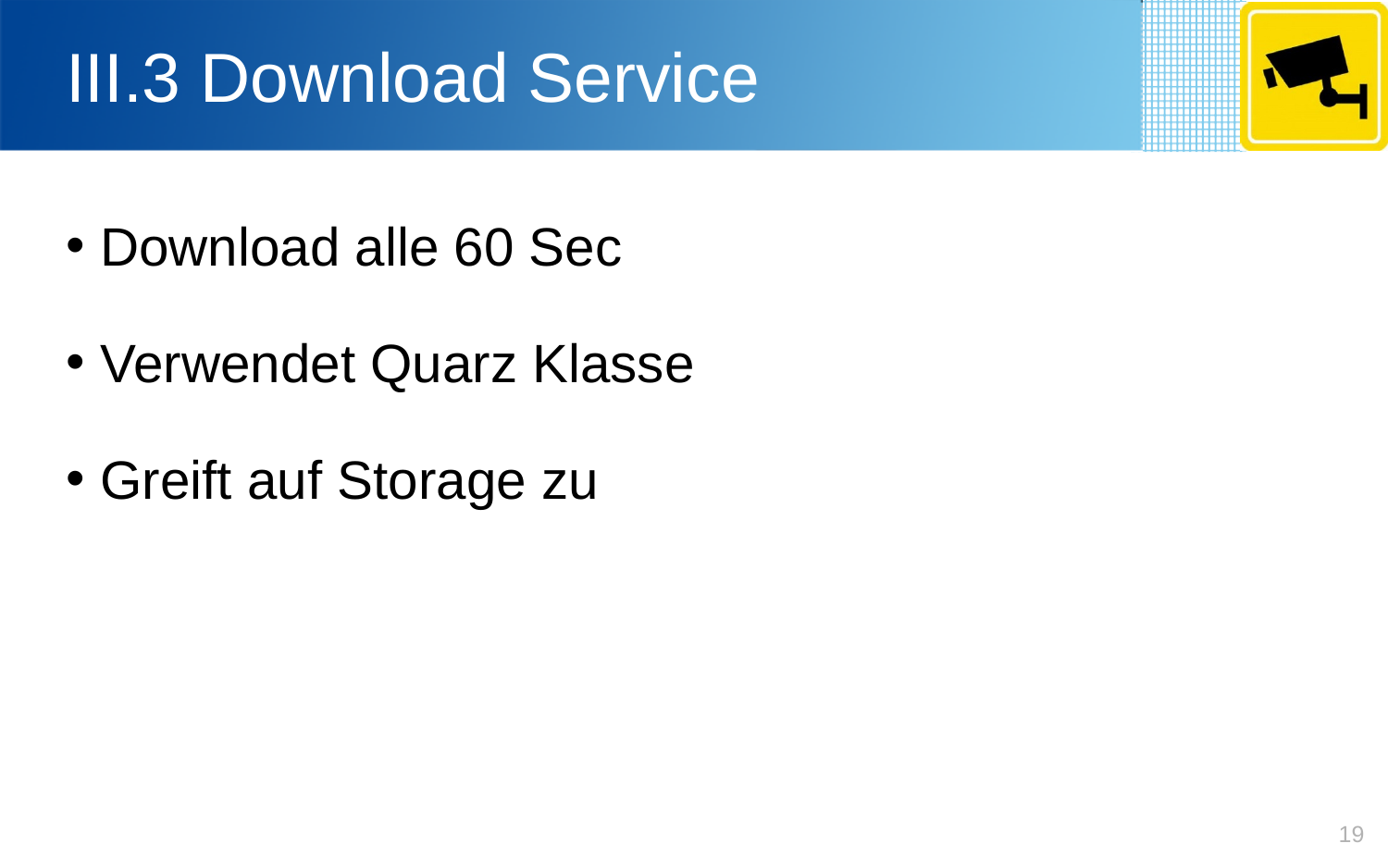

# III.3 Download Service
Download alle 60 Sec
Verwendet Quarz Klasse
Greift auf Storage zu
19